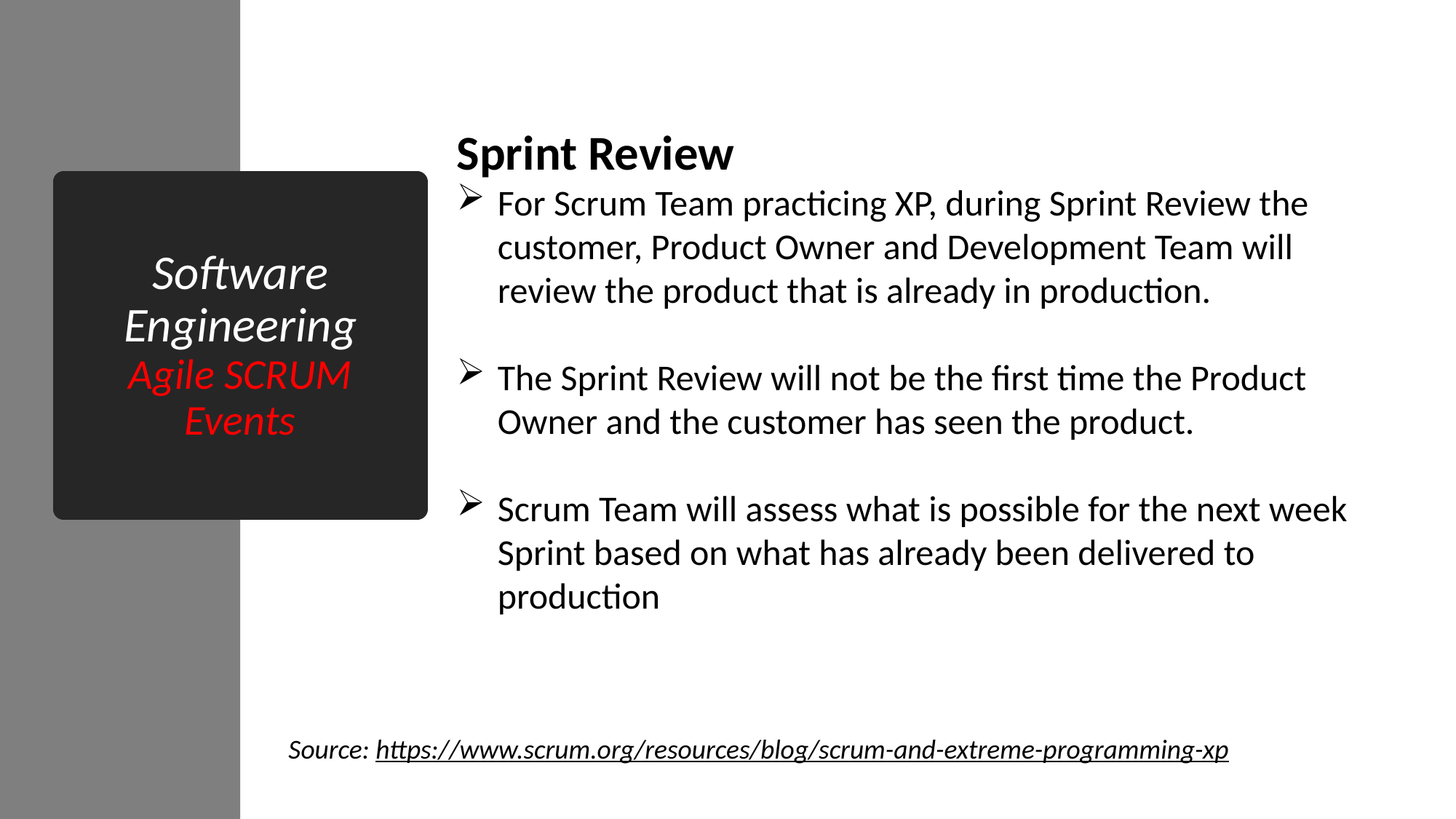

Sprint Review
For Scrum Team practicing XP, during Sprint Review the customer, Product Owner and Development Team will review the product that is already in production.

The Sprint Review will not be the first time the Product Owner and the customer has seen the product.

Scrum Team will assess what is possible for the next week Sprint based on what has already been delivered to production
# Software Engineering Agile SCRUM Events
Source: https://www.scrum.org/resources/blog/scrum-and-extreme-programming-xp